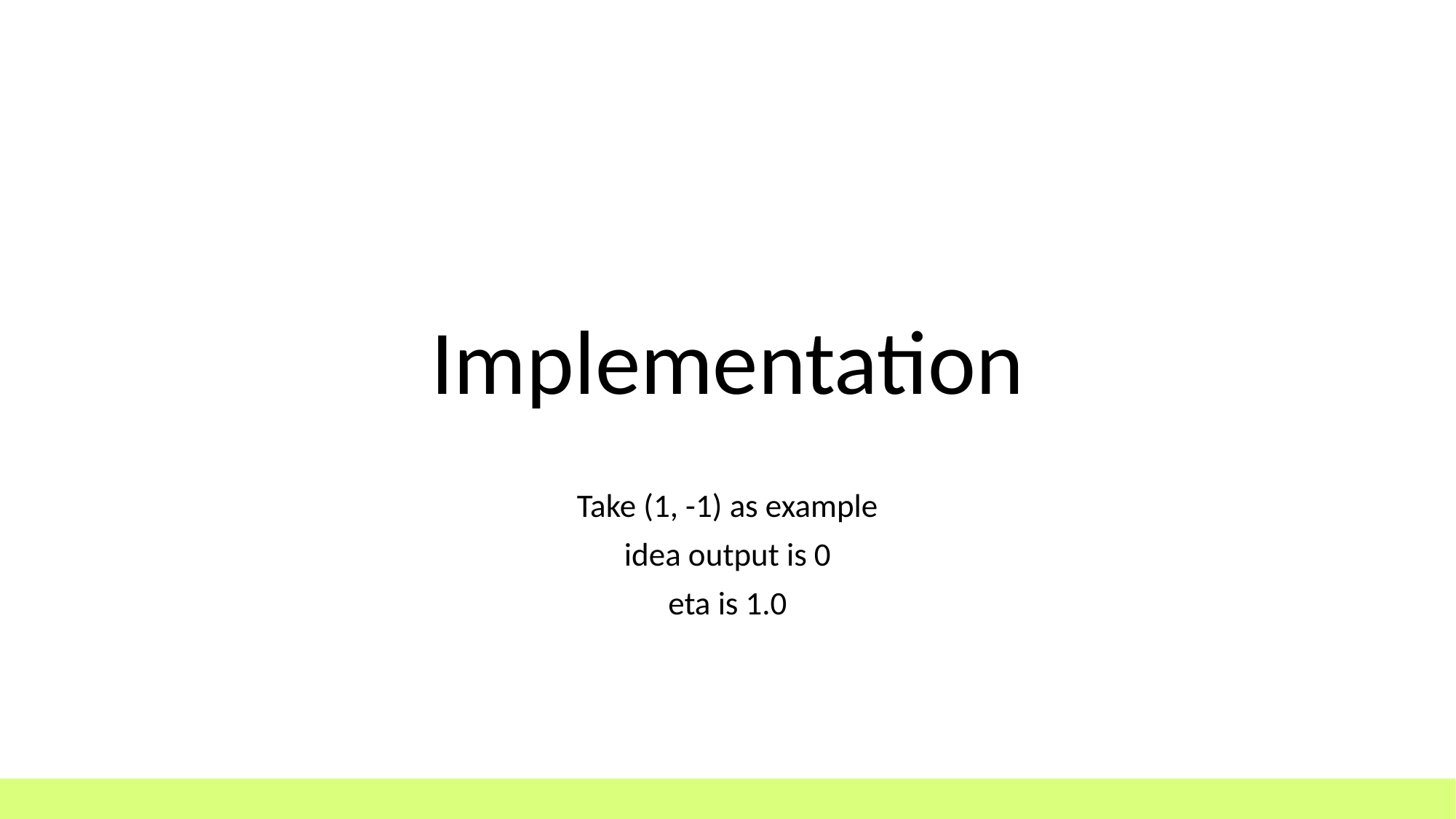

# Implementation

Take (1, -1) as example
idea output is 0
eta is 1.0